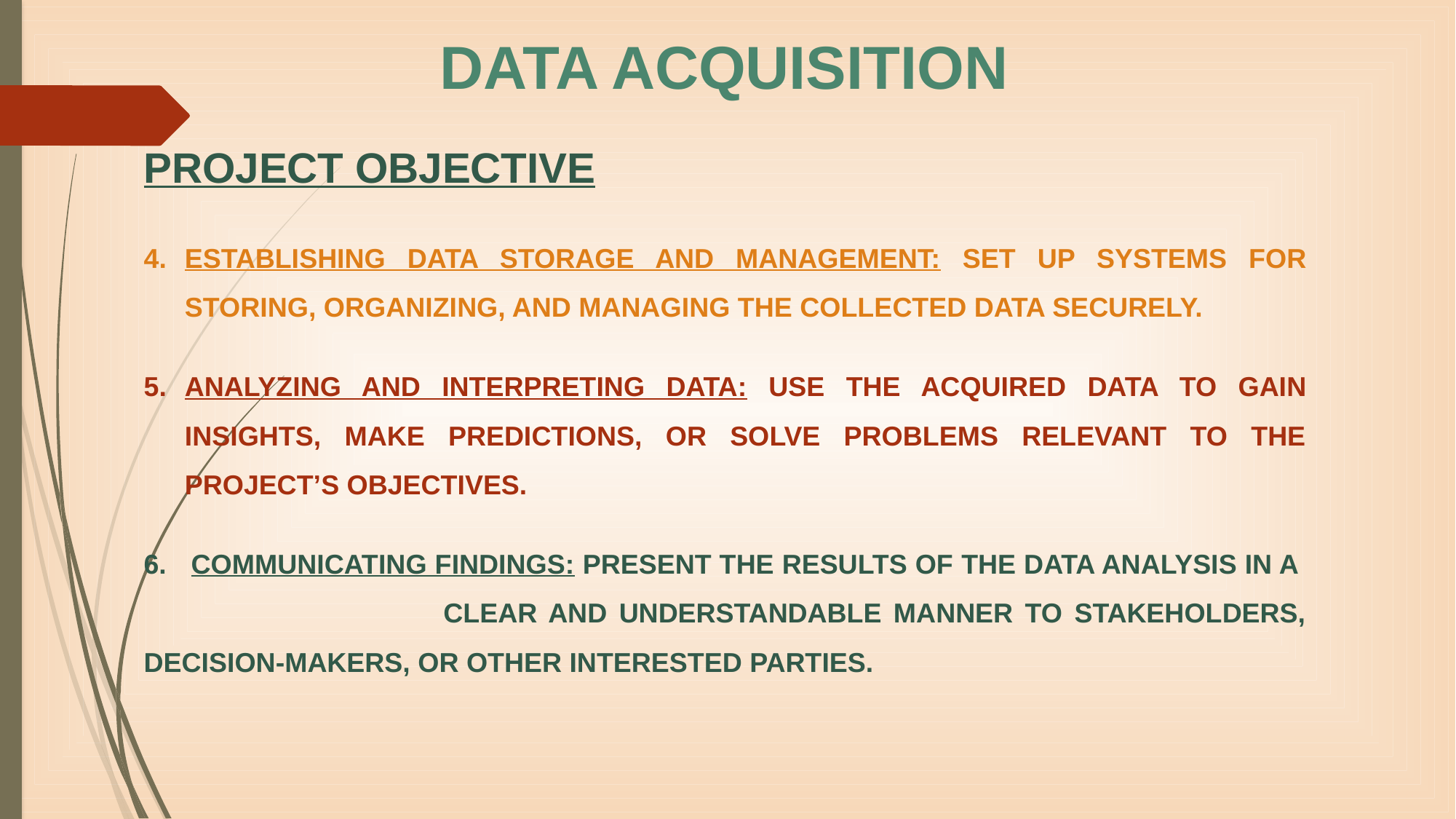

DATA ACQUISITION
PROJECT OBJECTIVE

ESTABLISHING DATA STORAGE AND MANAGEMENT: SET UP SYSTEMS FOR STORING, ORGANIZING, AND MANAGING THE COLLECTED DATA SECURELY.

ANALYZING AND INTERPRETING DATA: USE THE ACQUIRED DATA TO GAIN INSIGHTS, MAKE PREDICTIONS, OR SOLVE PROBLEMS RELEVANT TO THE PROJECT’S OBJECTIVES.

6.   COMMUNICATING FINDINGS: PRESENT THE RESULTS OF THE DATA ANALYSIS IN A                           CLEAR AND UNDERSTANDABLE MANNER TO STAKEHOLDERS, DECISION-MAKERS, OR OTHER INTERESTED PARTIES.